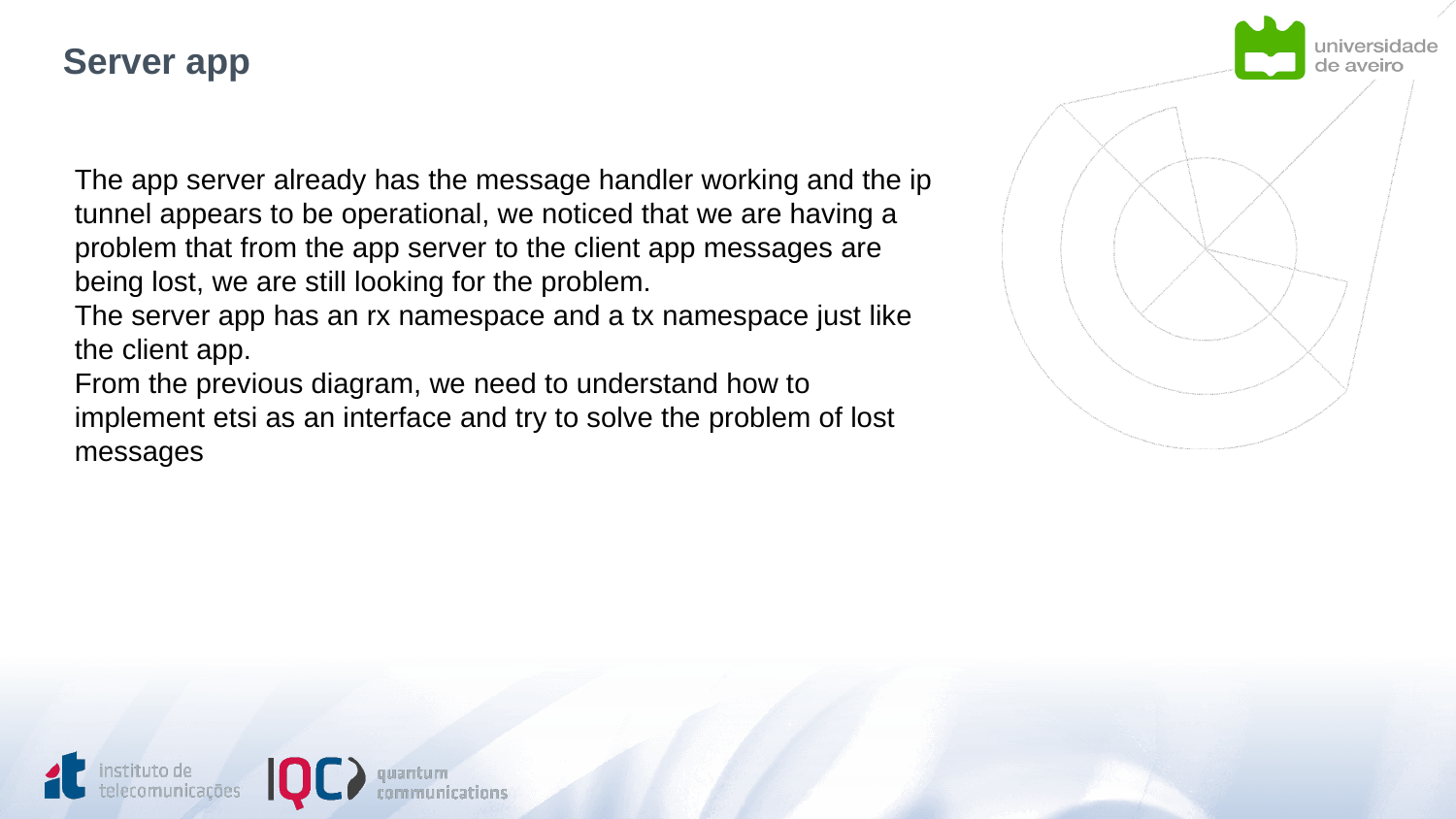

# Server app
The app server already has the message handler working and the ip tunnel appears to be operational, we noticed that we are having a problem that from the app server to the client app messages are being lost, we are still looking for the problem.
The server app has an rx namespace and a tx namespace just like the client app.
From the previous diagram, we need to understand how to implement etsi as an interface and try to solve the problem of lost messages